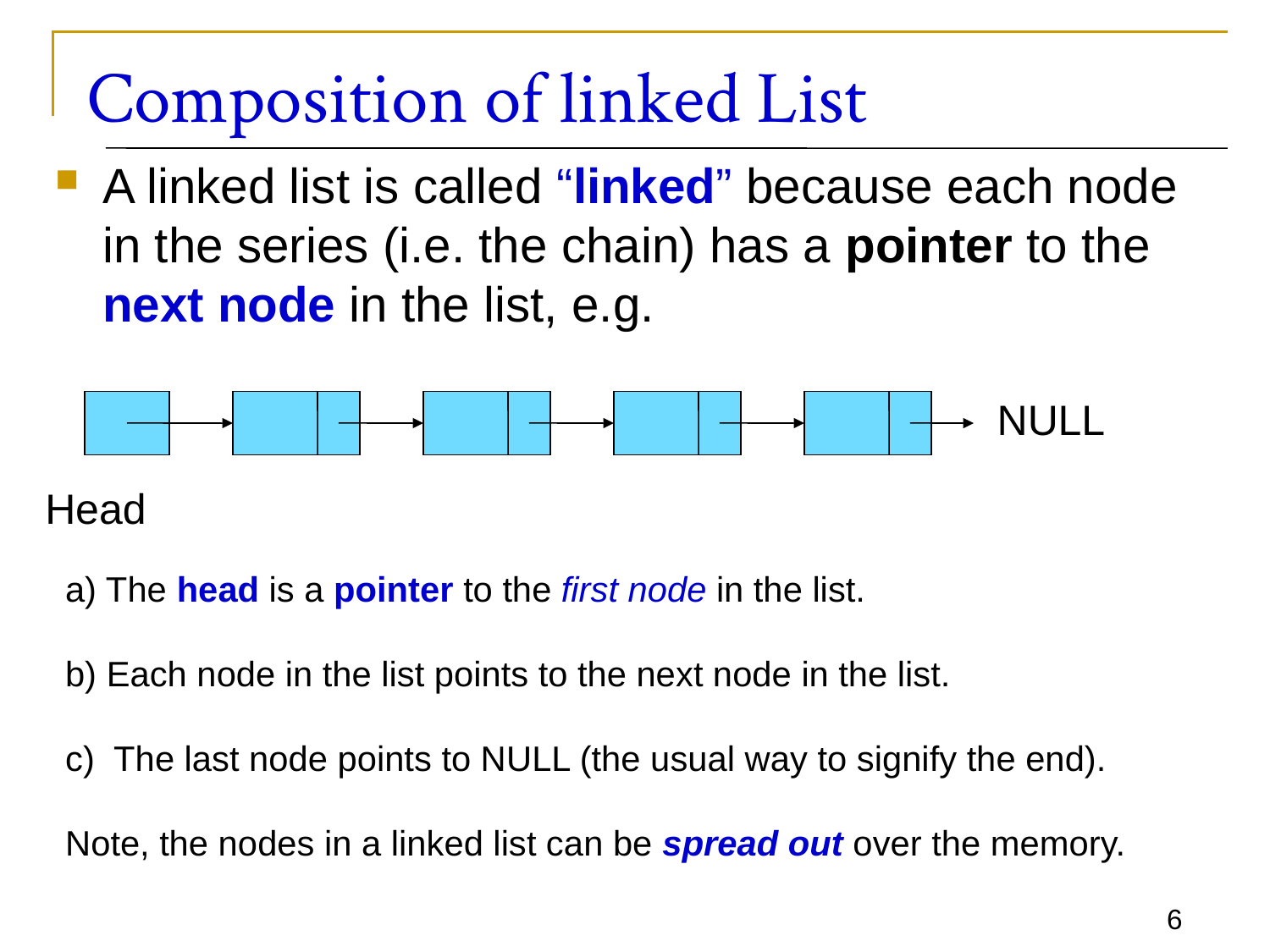

# Composition of linked List
A linked list is called “linked” because each node in the series (i.e. the chain) has a pointer to the next node in the list, e.g.

NULL

Head
a) The head is a pointer to the first node in the list.

b) Each node in the list points to the next node in the list.

c)  The last node points to NULL (the usual way to signify the end).

Note, the nodes in a linked list can be spread out over the memory.